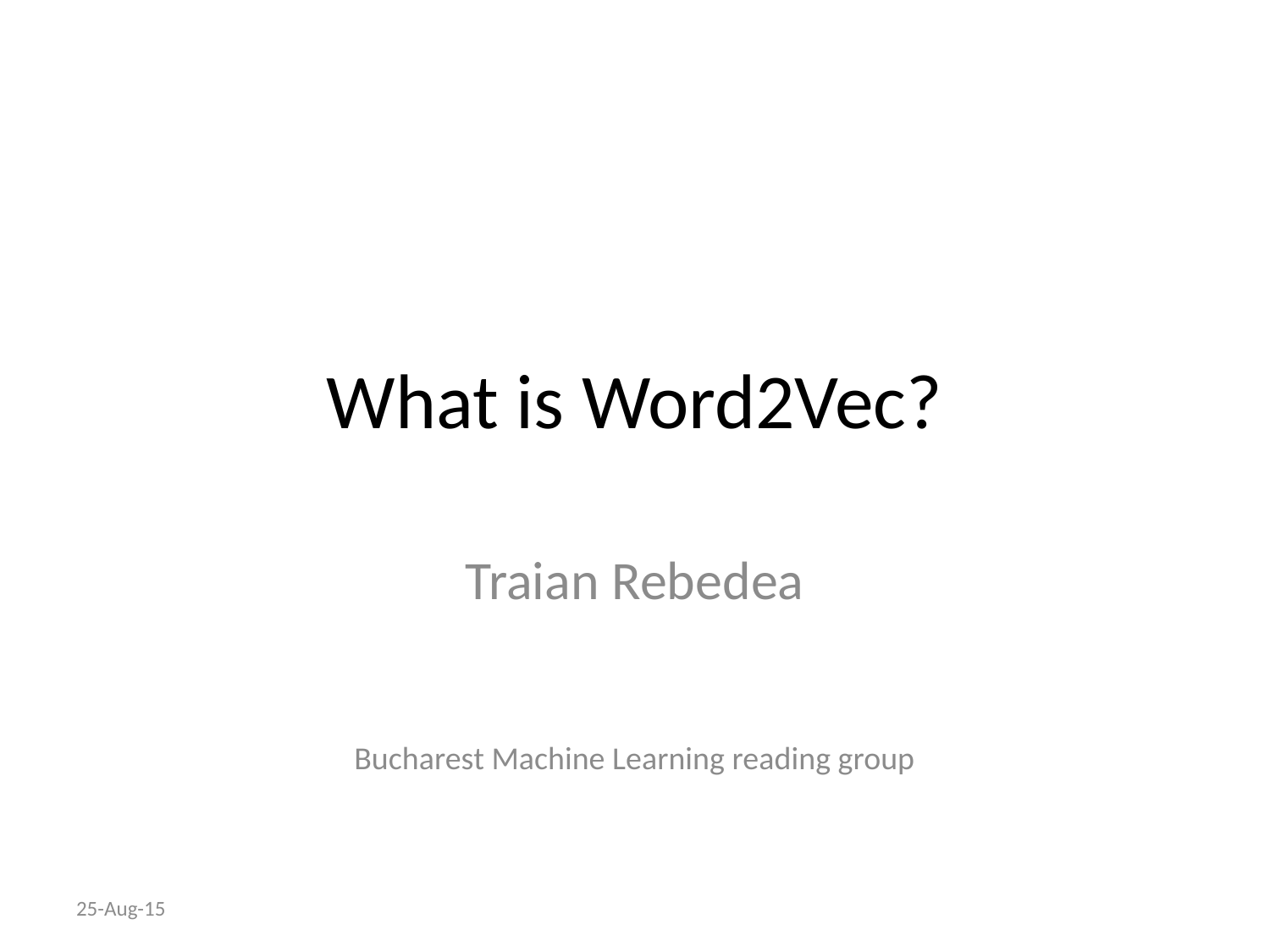

# What is Word2Vec?
Traian Rebedea

Bucharest Machine Learning reading group
25-Aug-15